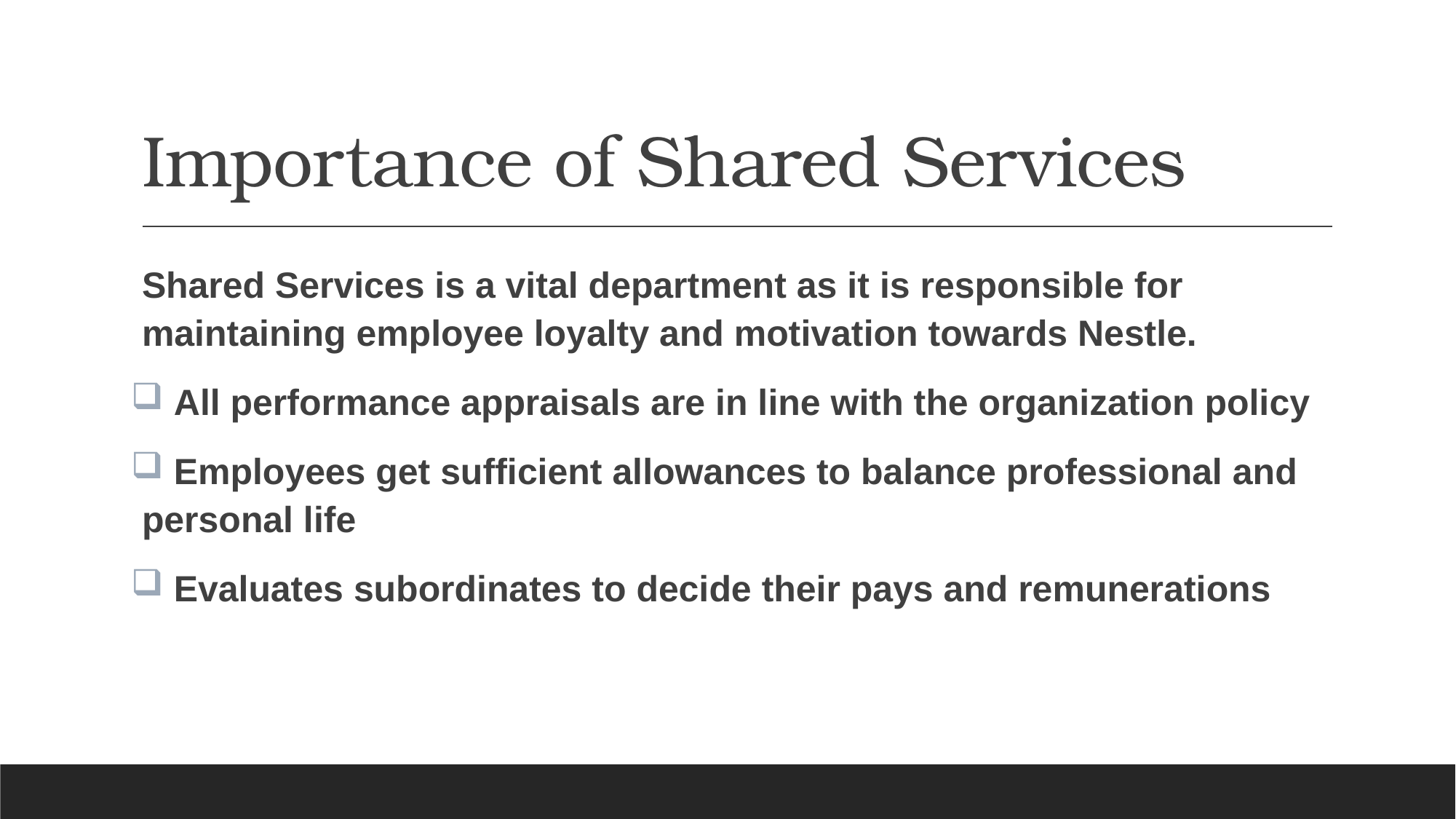

# Importance of Shared Services
Shared Services is a vital department as it is responsible for maintaining employee loyalty and motivation towards Nestle.
 All performance appraisals are in line with the organization policy
 Employees get sufficient allowances to balance professional and personal life
 Evaluates subordinates to decide their pays and remunerations